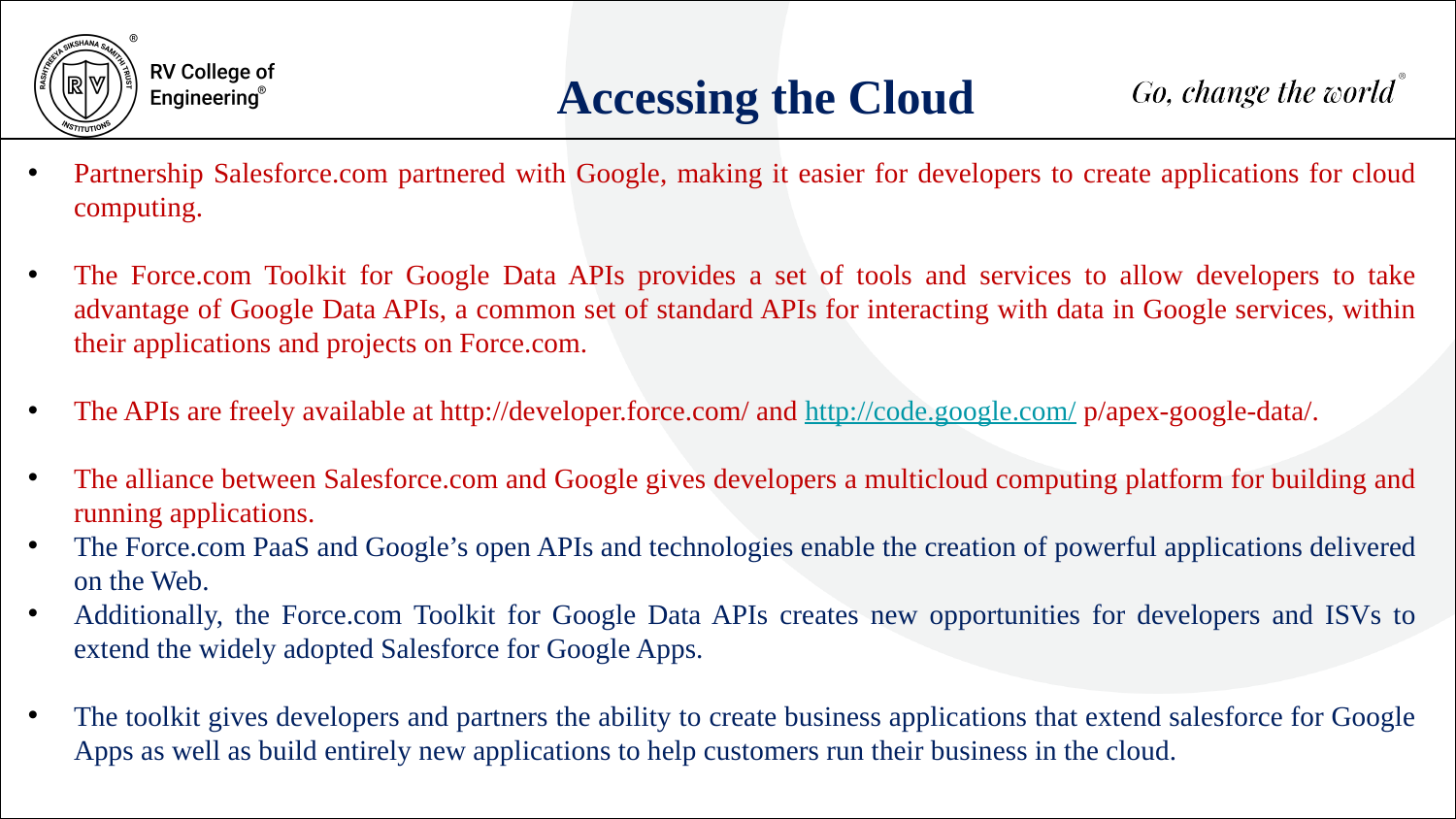

Accessing the Cloud
Partnership Salesforce.com partnered with Google, making it easier for developers to create applications for cloud computing.

The Force.com Toolkit for Google Data APIs provides a set of tools and services to allow developers to take advantage of Google Data APIs, a common set of standard APIs for interacting with data in Google services, within their applications and projects on Force.com.

The APIs are freely available at http://developer.force.com/ and http://code.google.com/ p/apex-google-data/.

The alliance between Salesforce.com and Google gives developers a multicloud computing platform for building and running applications.
The Force.com PaaS and Google’s open APIs and technologies enable the creation of powerful applications delivered on the Web.
Additionally, the Force.com Toolkit for Google Data APIs creates new opportunities for developers and ISVs to extend the widely adopted Salesforce for Google Apps.

The toolkit gives developers and partners the ability to create business applications that extend salesforce for Google Apps as well as build entirely new applications to help customers run their business in the cloud.